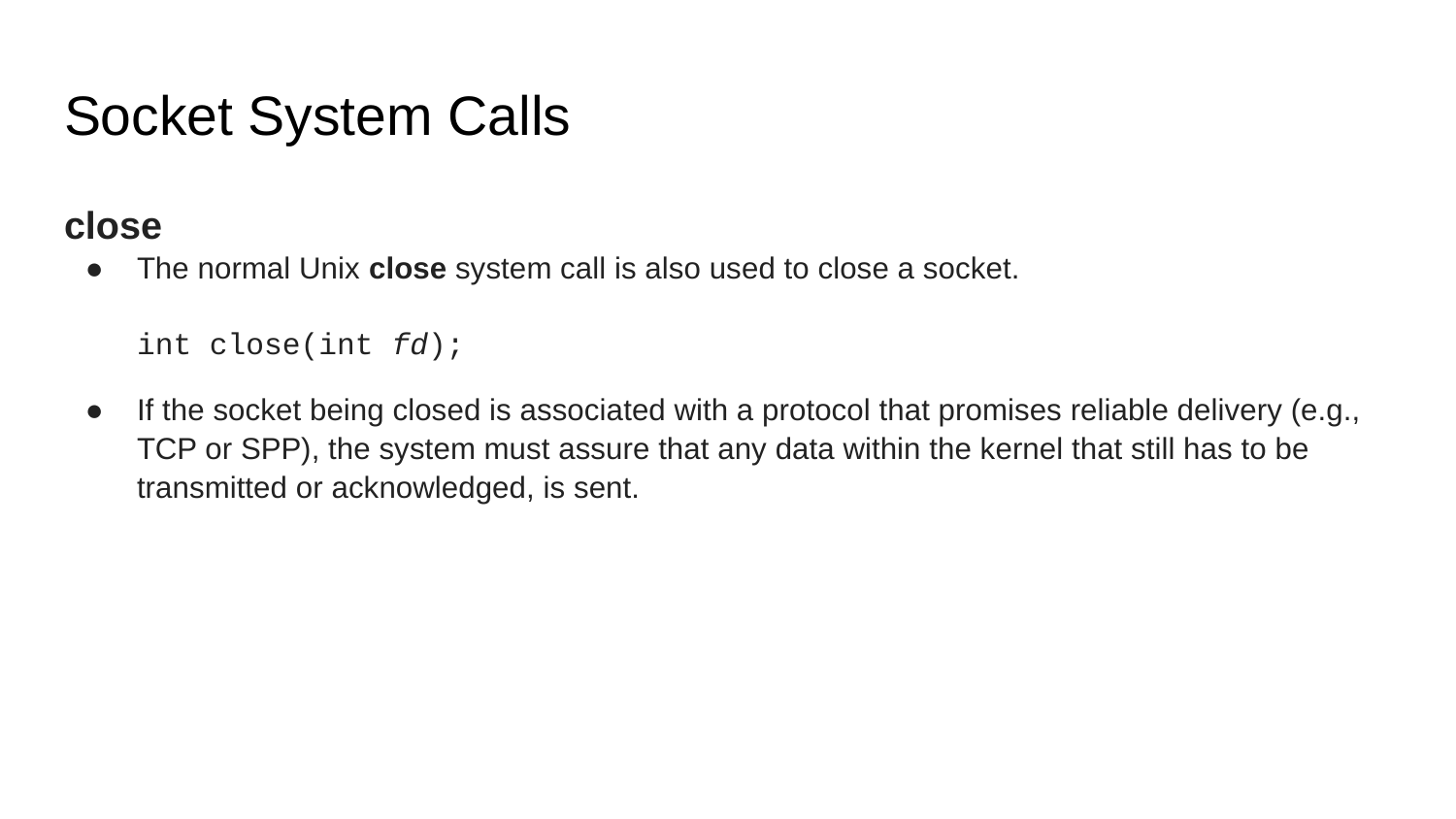

# Socket System Calls
close
The normal Unix close system call is also used to close a socket.

int close(int fd);
If the socket being closed is associated with a protocol that promises reliable delivery (e.g., TCP or SPP), the system must assure that any data within the kernel that still has to be transmitted or acknowledged, is sent.